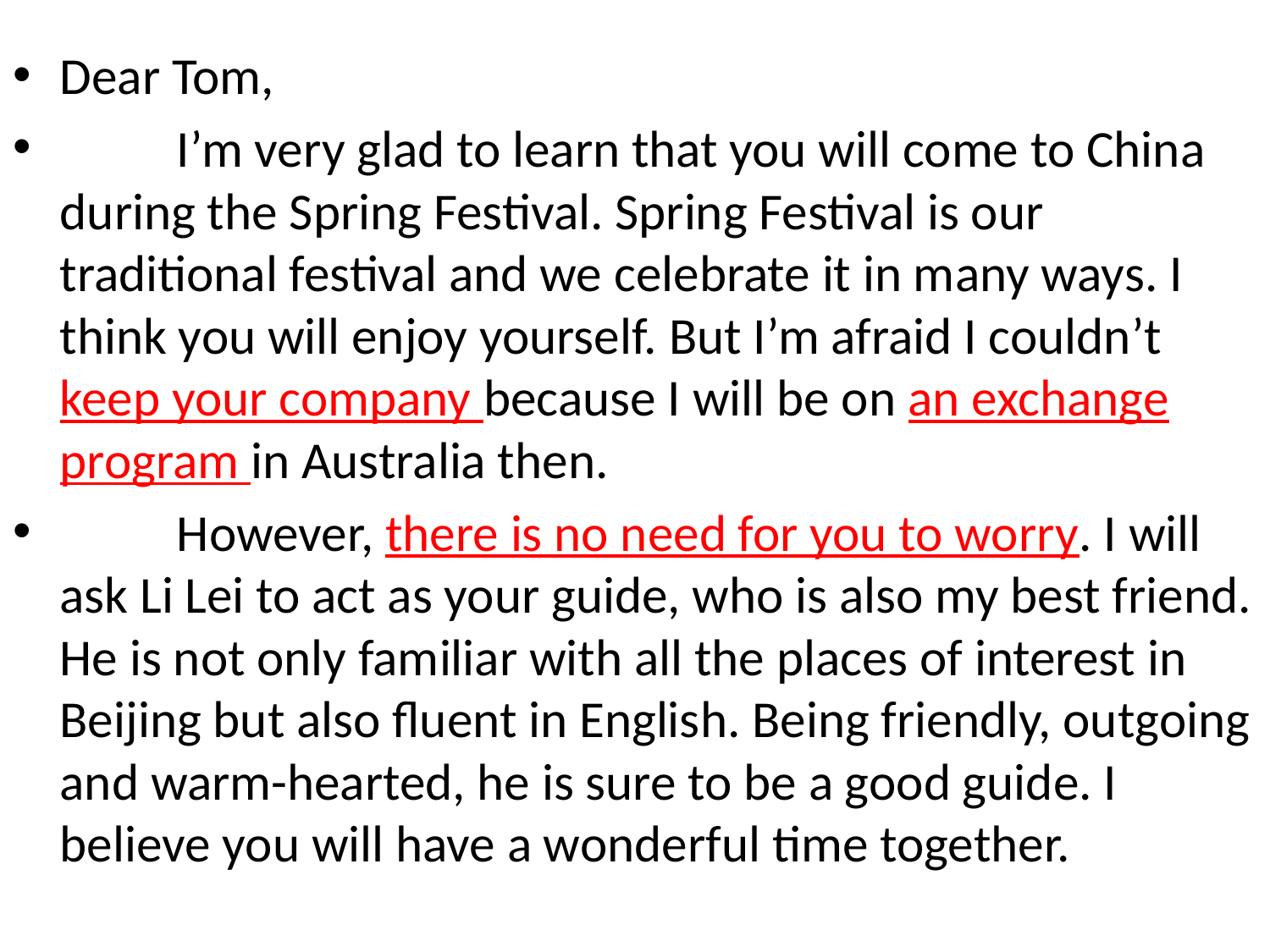

Dear Tom,
	I’m very glad to learn that you will come to China during the Spring Festival. Spring Festival is our traditional festival and we celebrate it in many ways. I think you will enjoy yourself. But I’m afraid I couldn’t keep your company because I will be on an exchange program in Australia then.
	However, there is no need for you to worry. I will ask Li Lei to act as your guide, who is also my best friend. He is not only familiar with all the places of interest in Beijing but also fluent in English. Being friendly, outgoing and warm-hearted, he is sure to be a good guide. I believe you will have a wonderful time together.